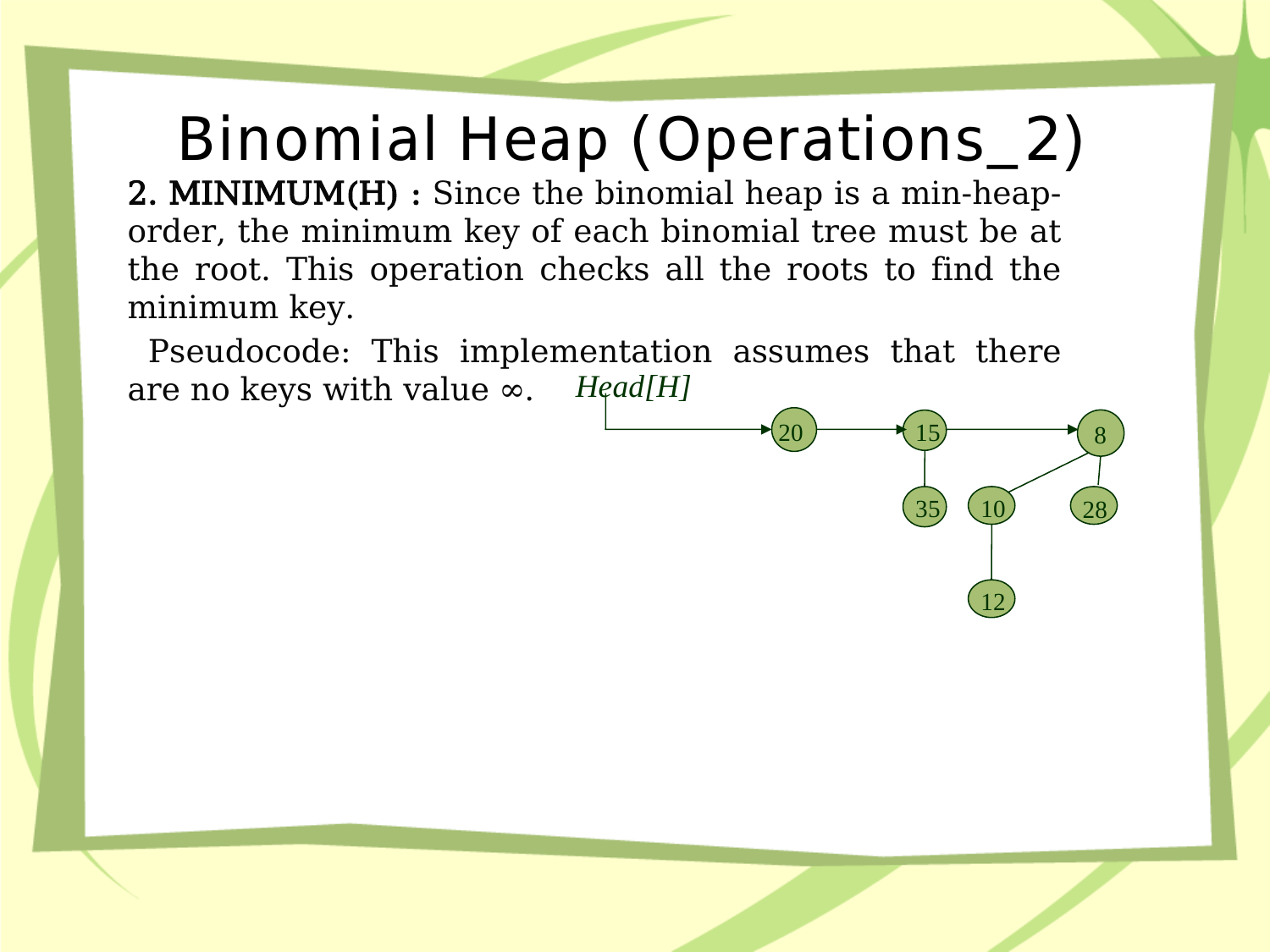

# Binomial Heap (Operations_2)
2. MINIMUM(H) : Since the binomial heap is a min-heap-order, the minimum key of each binomial tree must be at the root. This operation checks all the roots to find the minimum key.
 Pseudocode: This implementation assumes that there are no keys with value ∞.

Head[H]

20

15
8

35
10
28
12